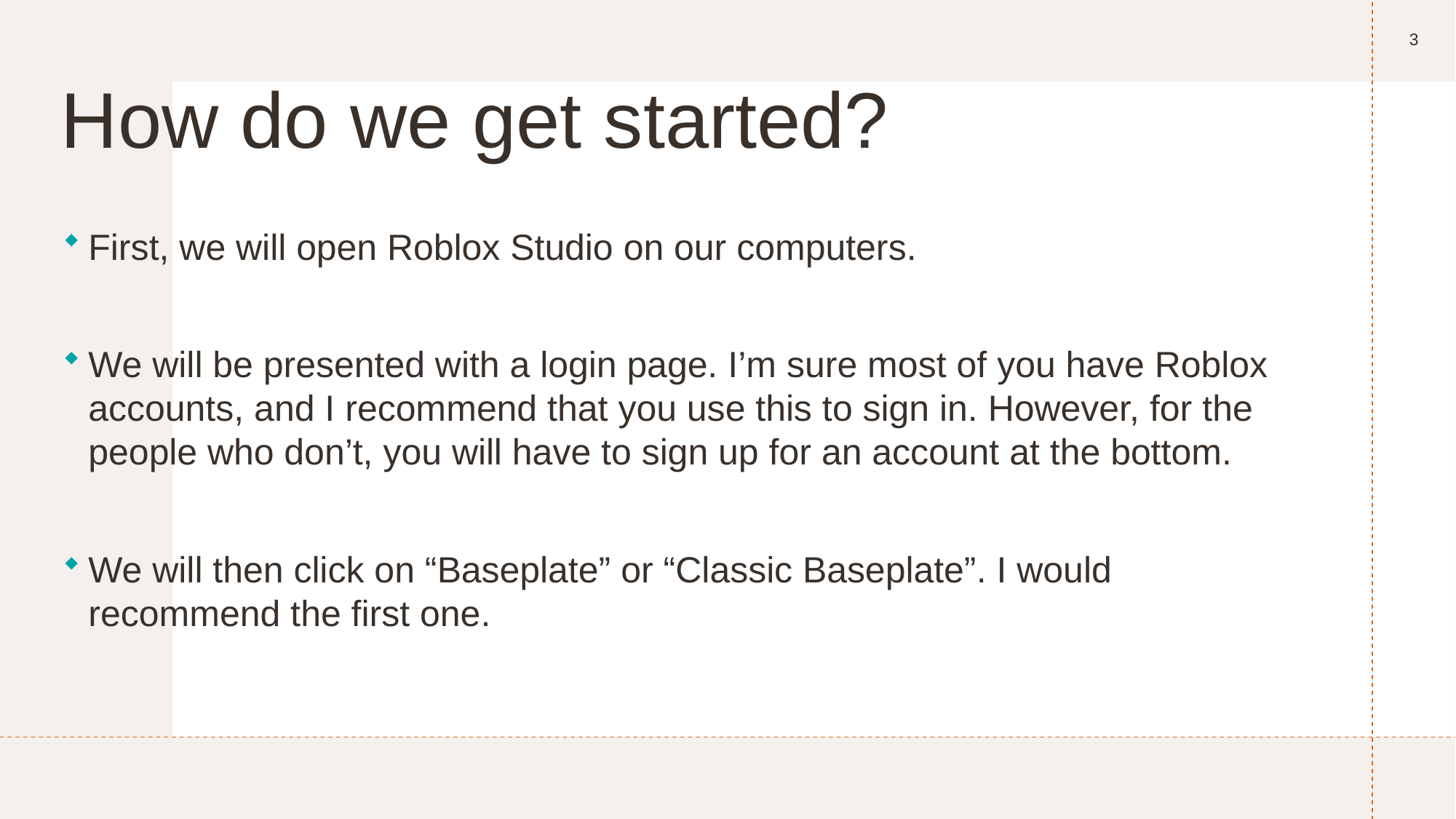

3
# How do we get started?
First, we will open Roblox Studio on our computers.

We will be presented with a login page. I’m sure most of you have Roblox accounts, and I recommend that you use this to sign in. However, for the people who don’t, you will have to sign up for an account at the bottom.

We will then click on “Baseplate” or “Classic Baseplate”. I would recommend the first one.